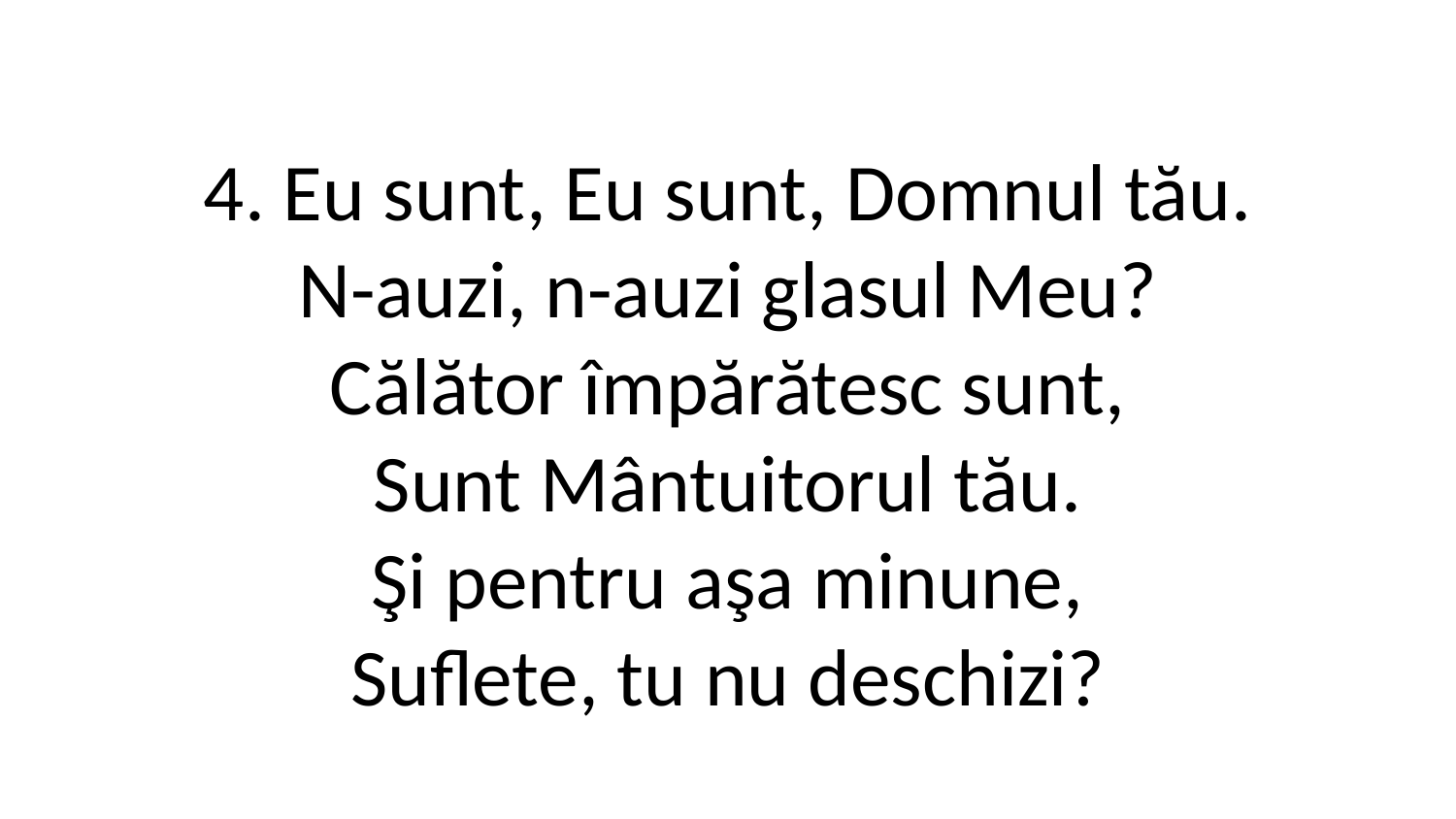

4. Eu sunt, Eu sunt, Domnul tău.
N-auzi, n-auzi glasul Meu?
Călător împărătesc sunt,
Sunt Mântuitorul tău.
Şi pentru aşa minune,
Suflete, tu nu deschizi?